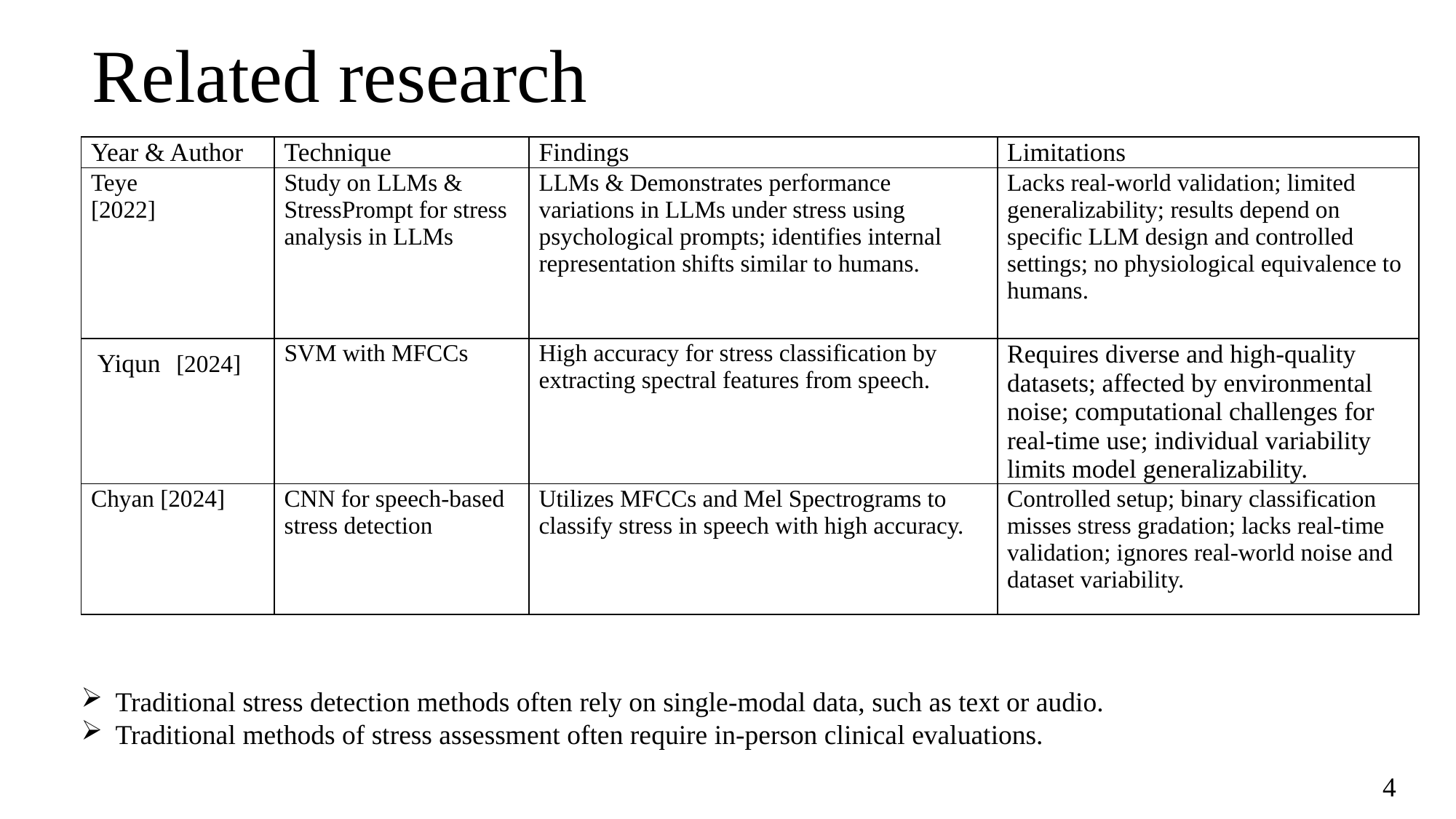

# Related research
| Year & Author | Technique | Findings | Limitations |
| --- | --- | --- | --- |
| Teye [2022] | Study on LLMs & StressPrompt for stress analysis in LLMs | LLMs & Demonstrates performance variations in LLMs under stress using psychological prompts; identifies internal representation shifts similar to humans. | Lacks real-world validation; limited generalizability; results depend on specific LLM design and controlled settings; no physiological equivalence to humans. |
| Yiqun [2024] | SVM with MFCCs | High accuracy for stress classification by extracting spectral features from speech. | Requires diverse and high-quality datasets; affected by environmental noise; computational challenges for real-time use; individual variability limits model generalizability. |
| Chyan [2024] | CNN for speech-based stress detection | Utilizes MFCCs and Mel Spectrograms to classify stress in speech with high accuracy. | Controlled setup; binary classification misses stress gradation; lacks real-time validation; ignores real-world noise and dataset variability. |
Traditional stress detection methods often rely on single-modal data, such as text or audio.
Traditional methods of stress assessment often require in-person clinical evaluations.

4